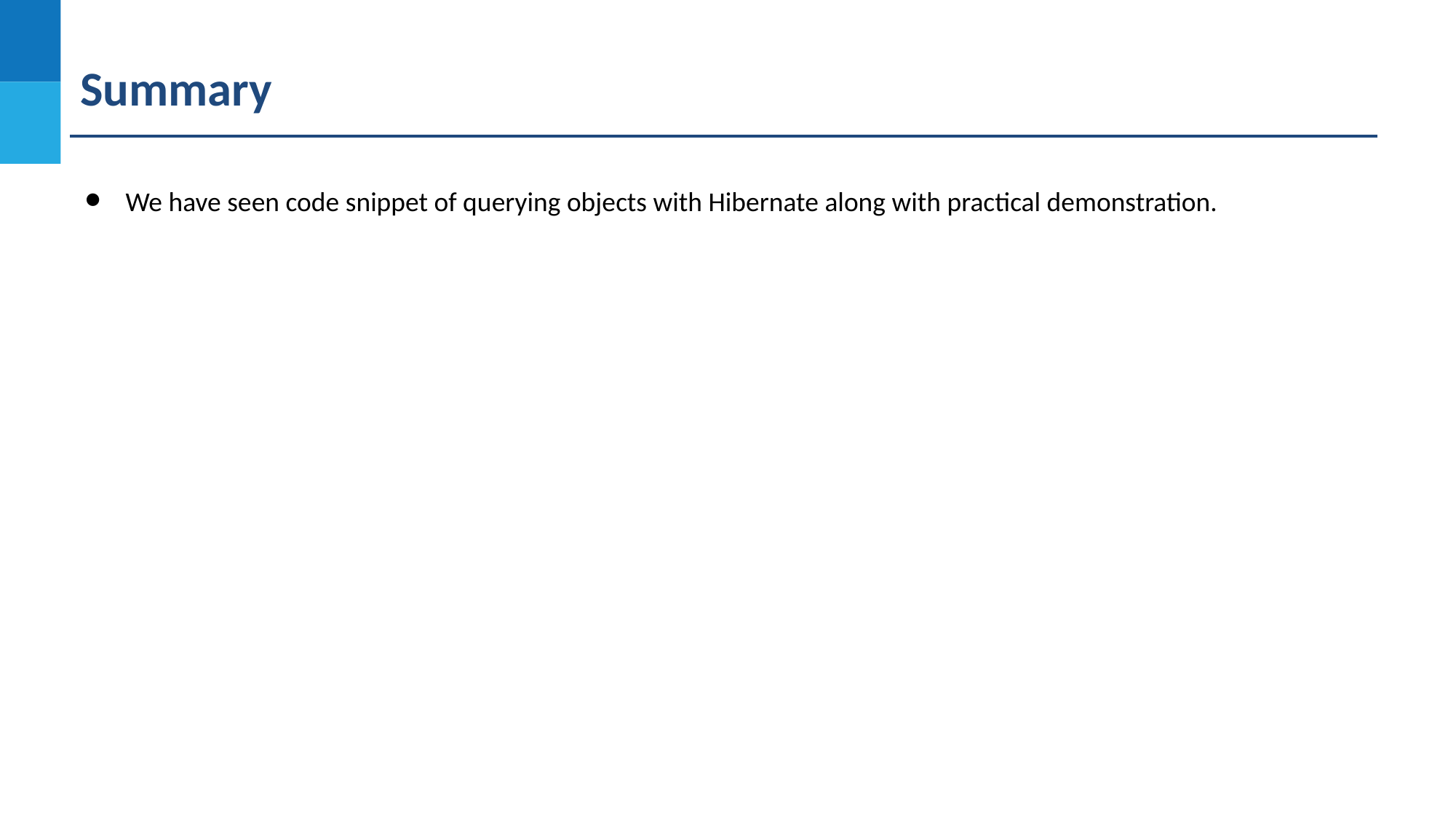

Summary
We have seen code snippet of querying objects with Hibernate along with practical demonstration.